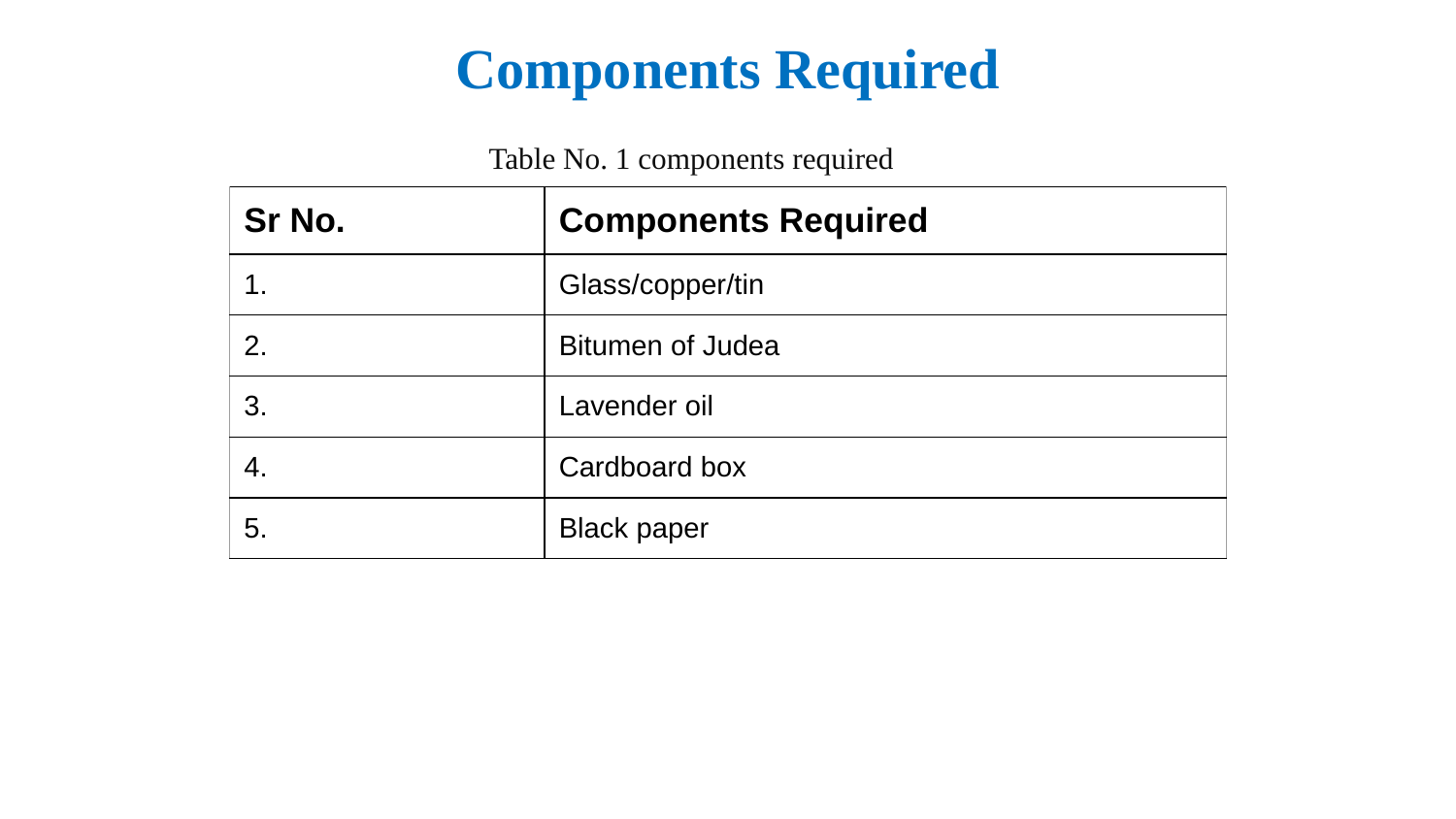

# Components Required

Table No. 1 components required
| Sr No. | Components Required |
| --- | --- |
| 1. | Glass/copper/tin |
| 2. | Bitumen of Judea |
| 3. | Lavender oil |
| 4. | Cardboard box |
| 5. | Black paper |